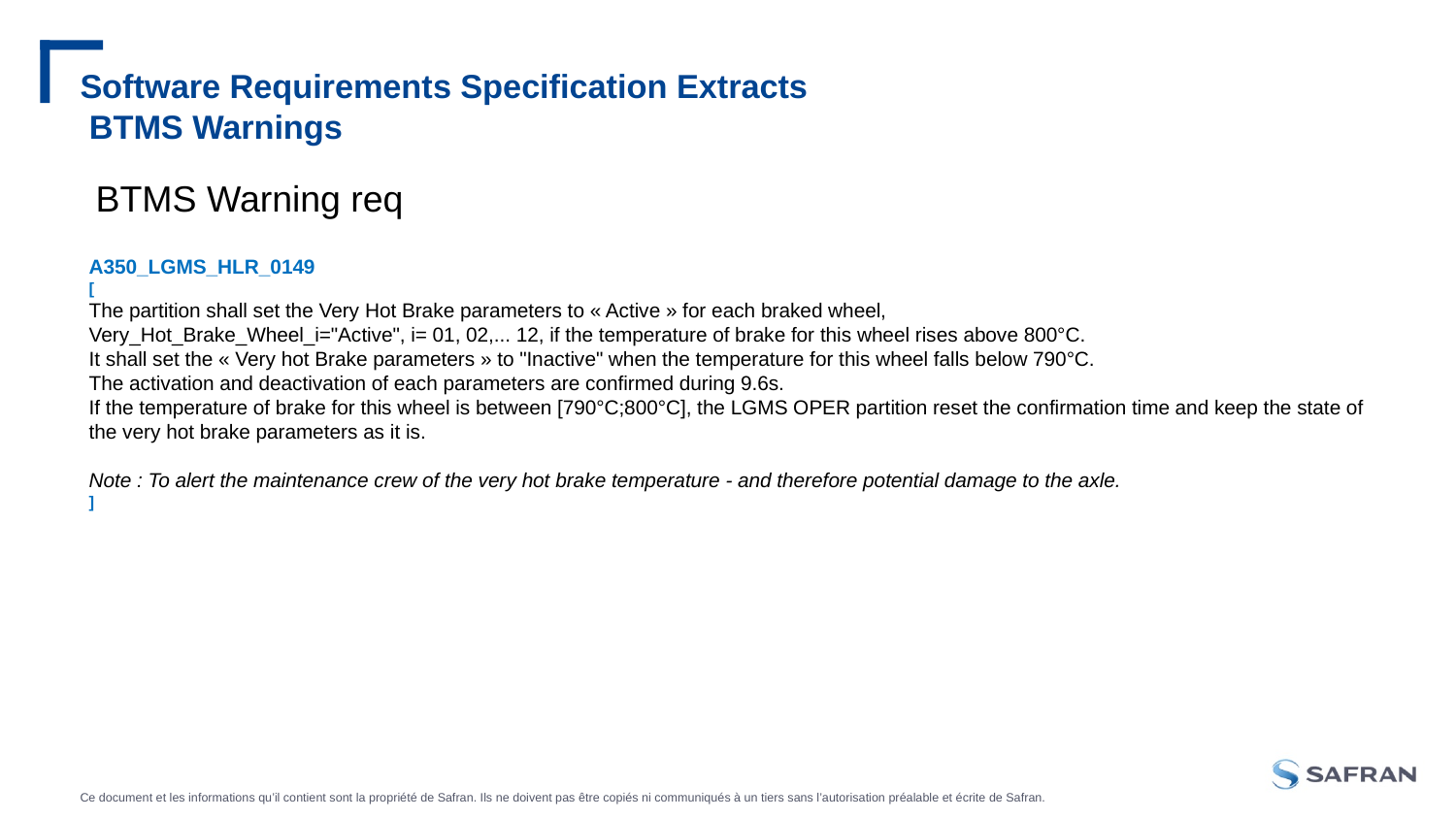

# Software Requirements Specification Extracts BTMS Warnings
BTMS Warning req
A350_LGMS_HLR_0149
[
The partition shall set the Very Hot Brake parameters to « Active » for each braked wheel,
Very_Hot_Brake_Wheel_i="Active", i= 01, 02,... 12, if the temperature of brake for this wheel rises above 800°C.
It shall set the « Very hot Brake parameters » to "Inactive" when the temperature for this wheel falls below 790°C.
The activation and deactivation of each parameters are confirmed during 9.6s.
If the temperature of brake for this wheel is between [790°C;800°C], the LGMS OPER partition reset the confirmation time and keep the state of the very hot brake parameters as it is.
Note : To alert the maintenance crew of the very hot brake temperature - and therefore potential damage to the axle.
]